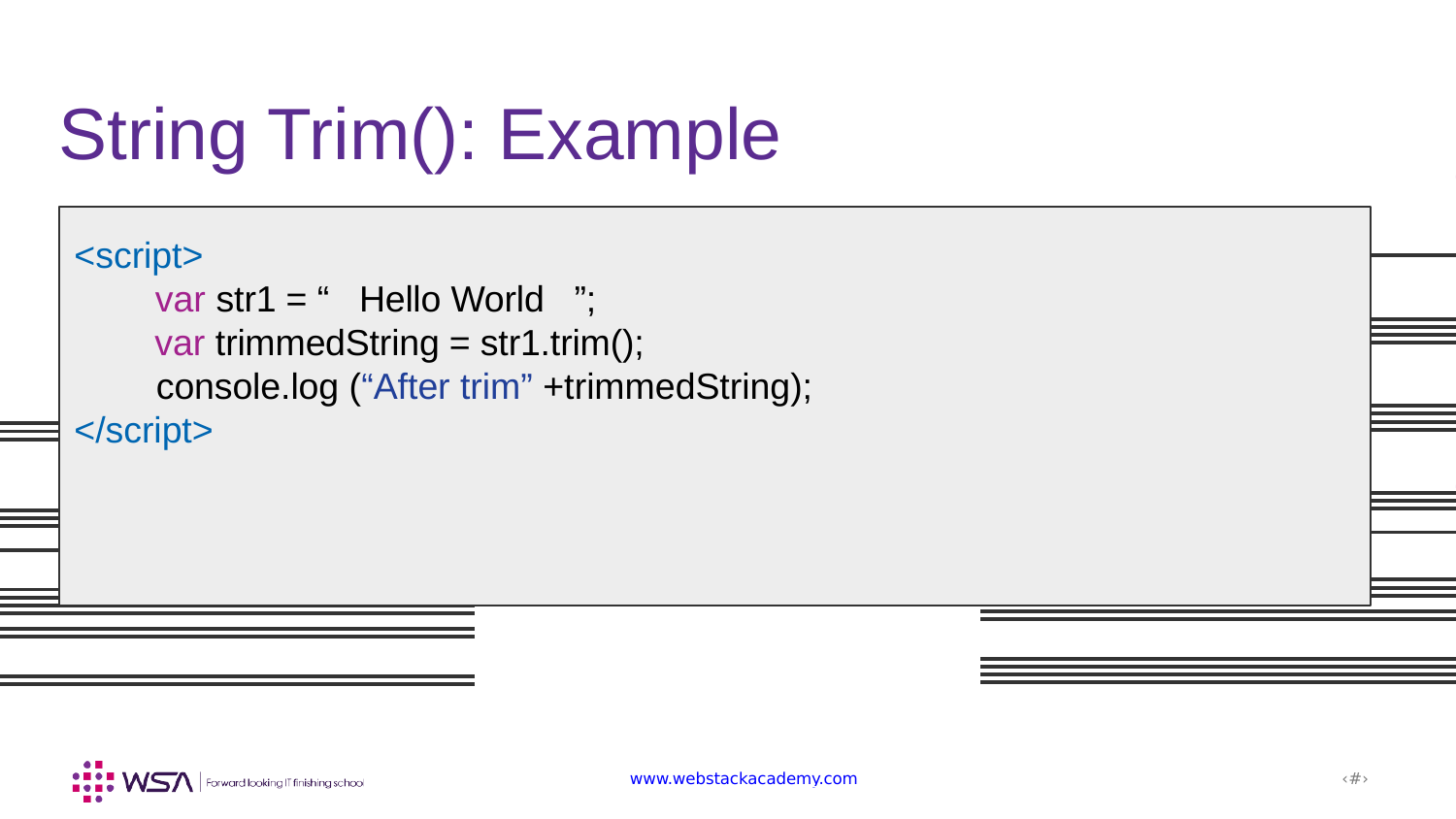

String Trim(): Example

<script>
        var str1 = “   Hello World   ”;
        var trimmedString = str1.trim();
 console.log (“After trim” +trimmedString);
</script>

www.webstackacademy.com
‹#›